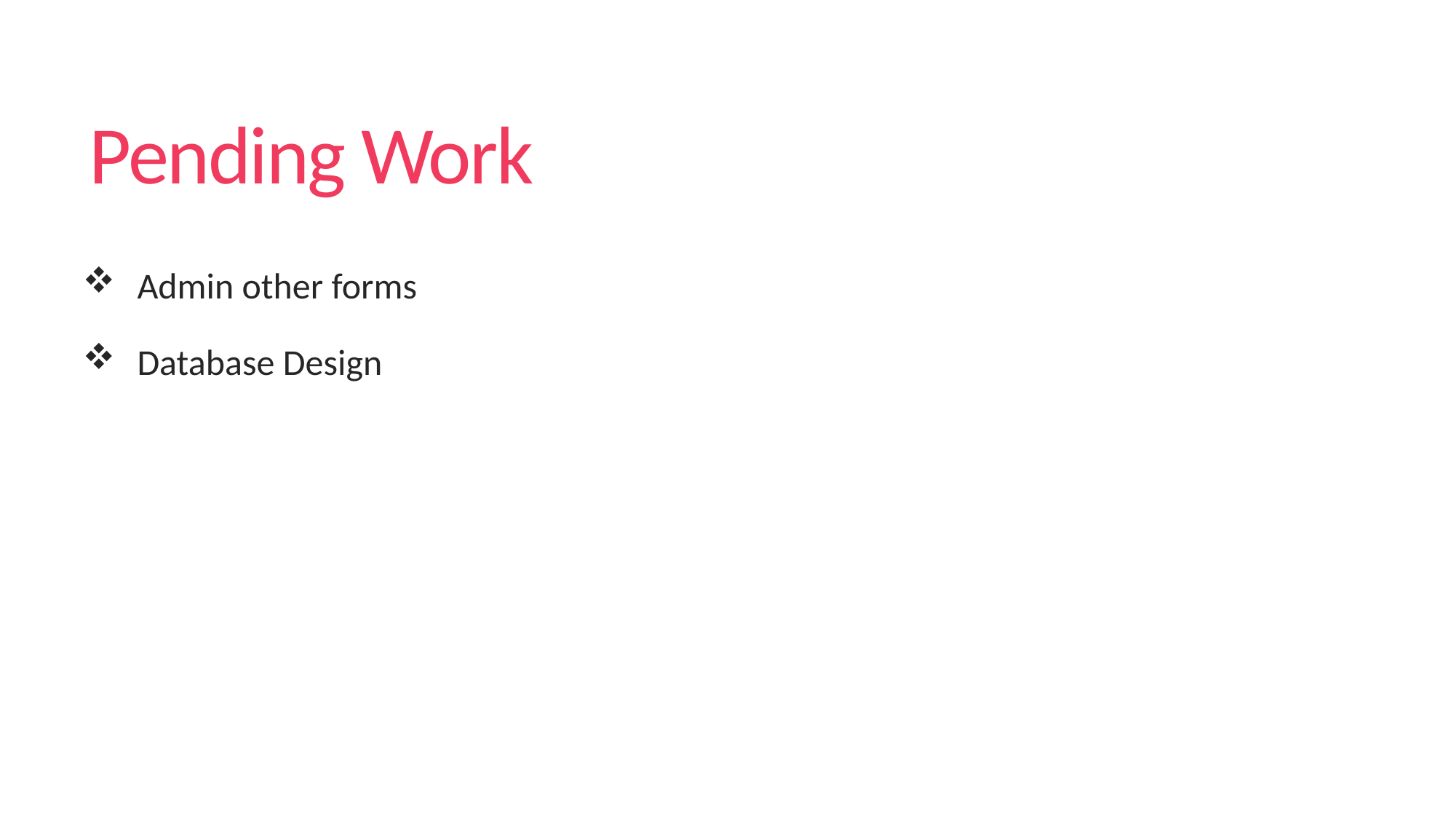

# Pending Work
Admin other forms
Database Design